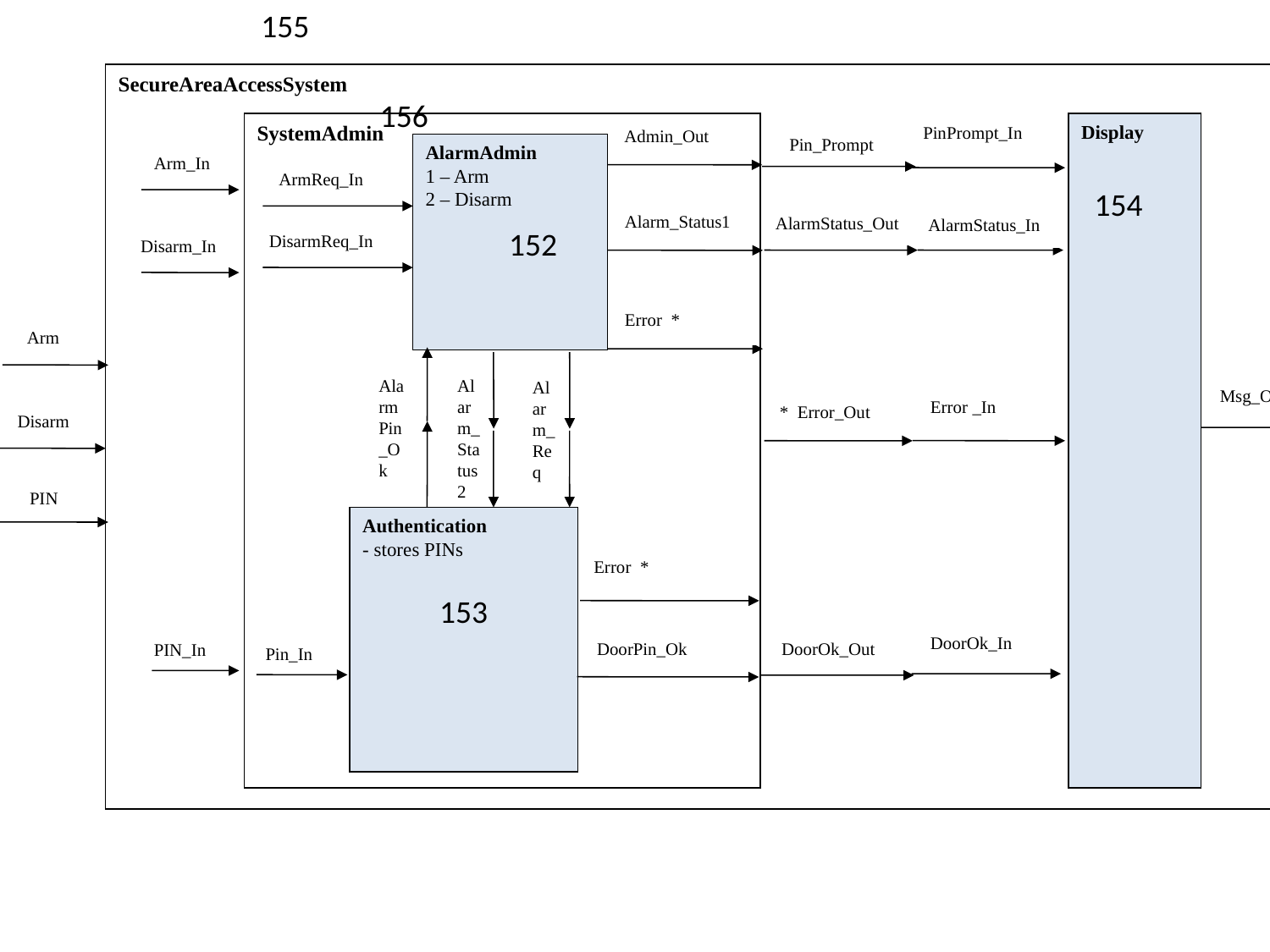

155

SecureAreaAccessSystem
156
SystemAdmin
Display
PinPrompt_In

Admin_Out

Pin_Prompt

AlarmAdmin
1 – Arm
2 – Disarm

Arm_In

ArmReq_In

154
Alarm_Status1

AlarmStatus_Out
AlarmStatus_In
152
DisarmReq_In

Disarm_In

Error  *

Arm

Disarm

PIN

AlarmPin_Ok

Alarm_Status2

Alarm_Req

Msg

Msg_Out

Error _In

*  Error_Out

Authentication
- stores PINs

Error  *

153
DoorOk_In

DoorPin_Ok

DoorOk_Out

PIN_In

Pin_In